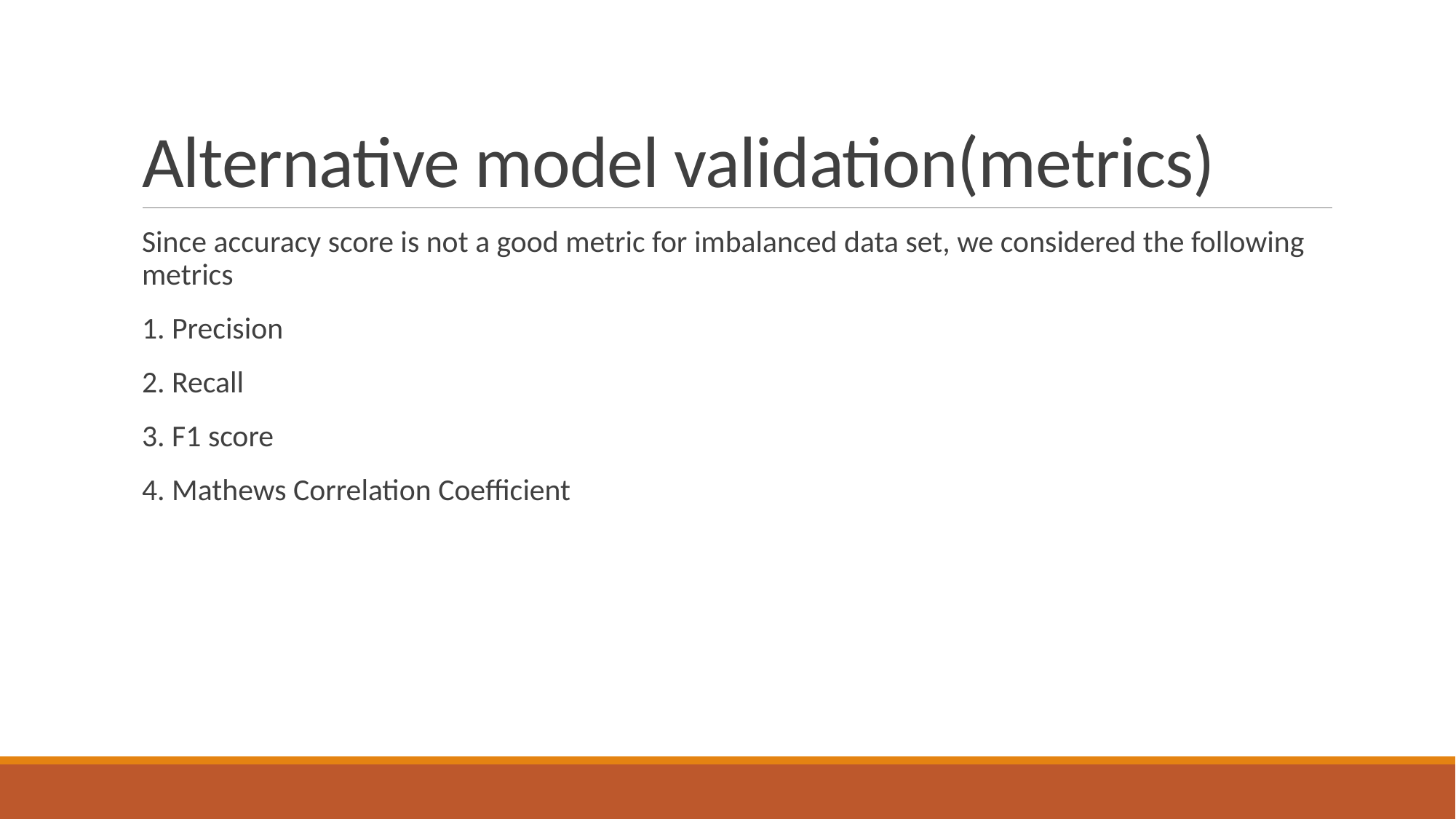

# Alternative model validation(metrics)
Since accuracy score is not a good metric for imbalanced data set, we considered the following metrics
1. Precision
2. Recall
3. F1 score
4. Mathews Correlation Coefficient